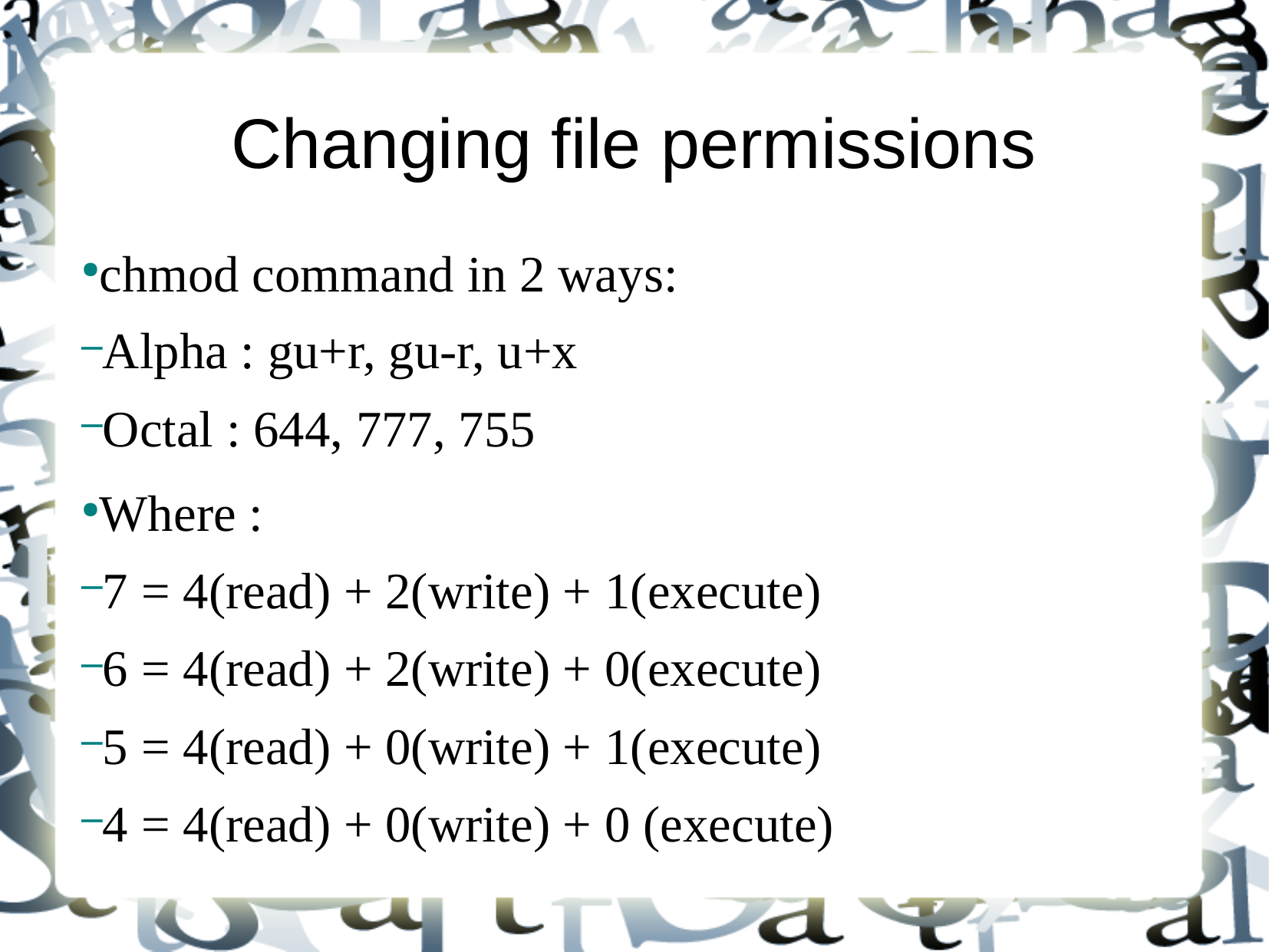

Changing file permissions
chmod command in 2 ways:
Alpha : gu+r, gu-r, u+x
Octal : 644, 777, 755
Where :
7 = 4(read) + 2(write) + 1(execute)
6 = 4(read) + 2(write) + 0(execute)
5 = 4(read) + 0(write) + 1(execute)
4 = 4(read) + 0(write) + 0 (execute)